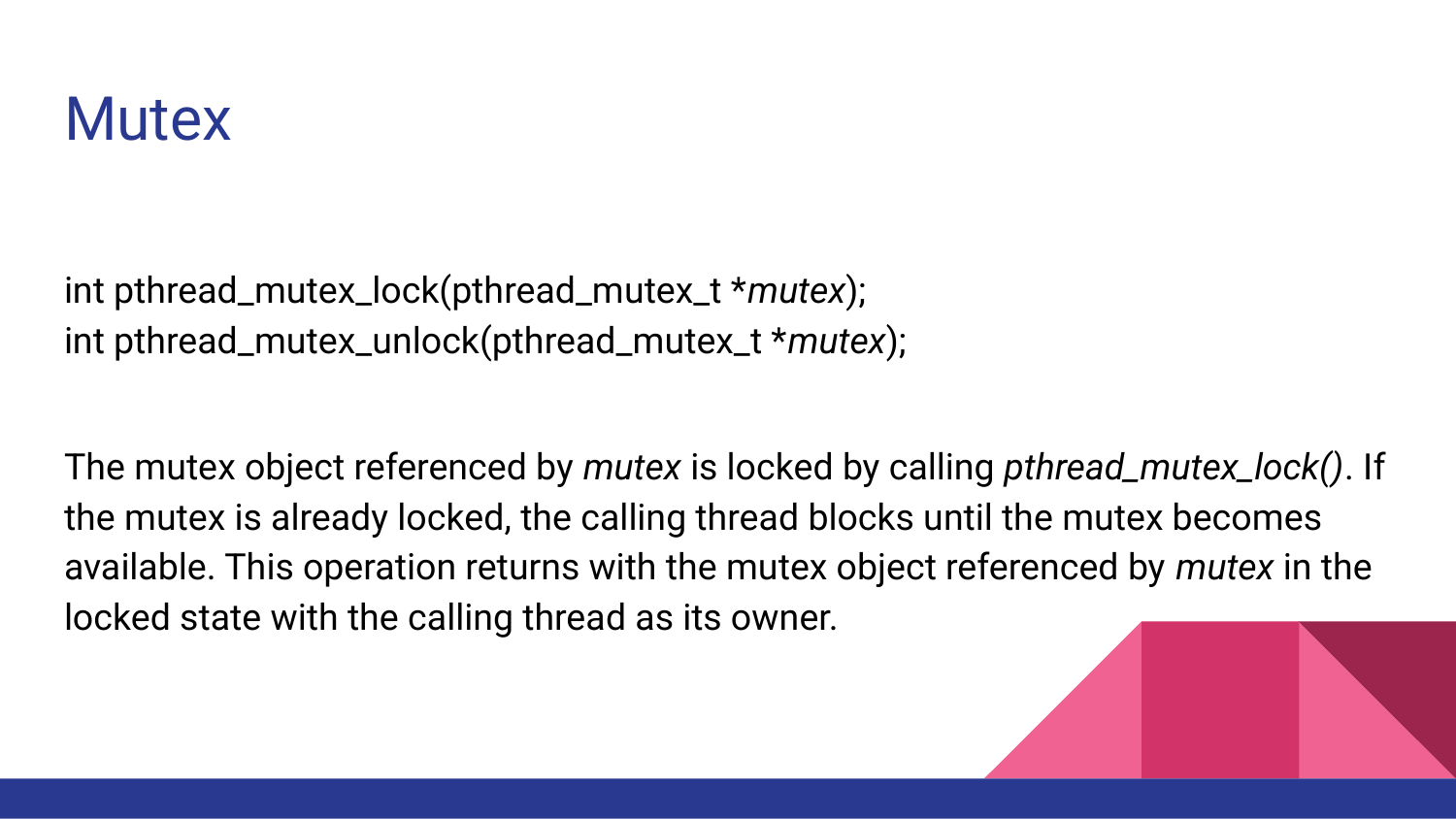

# Mutex
int pthread_mutex_lock(pthread_mutex_t *mutex);
int pthread_mutex_unlock(pthread_mutex_t *mutex);
The mutex object referenced by mutex is locked by calling pthread_mutex_lock(). If the mutex is already locked, the calling thread blocks until the mutex becomes available. This operation returns with the mutex object referenced by mutex in the locked state with the calling thread as its owner.